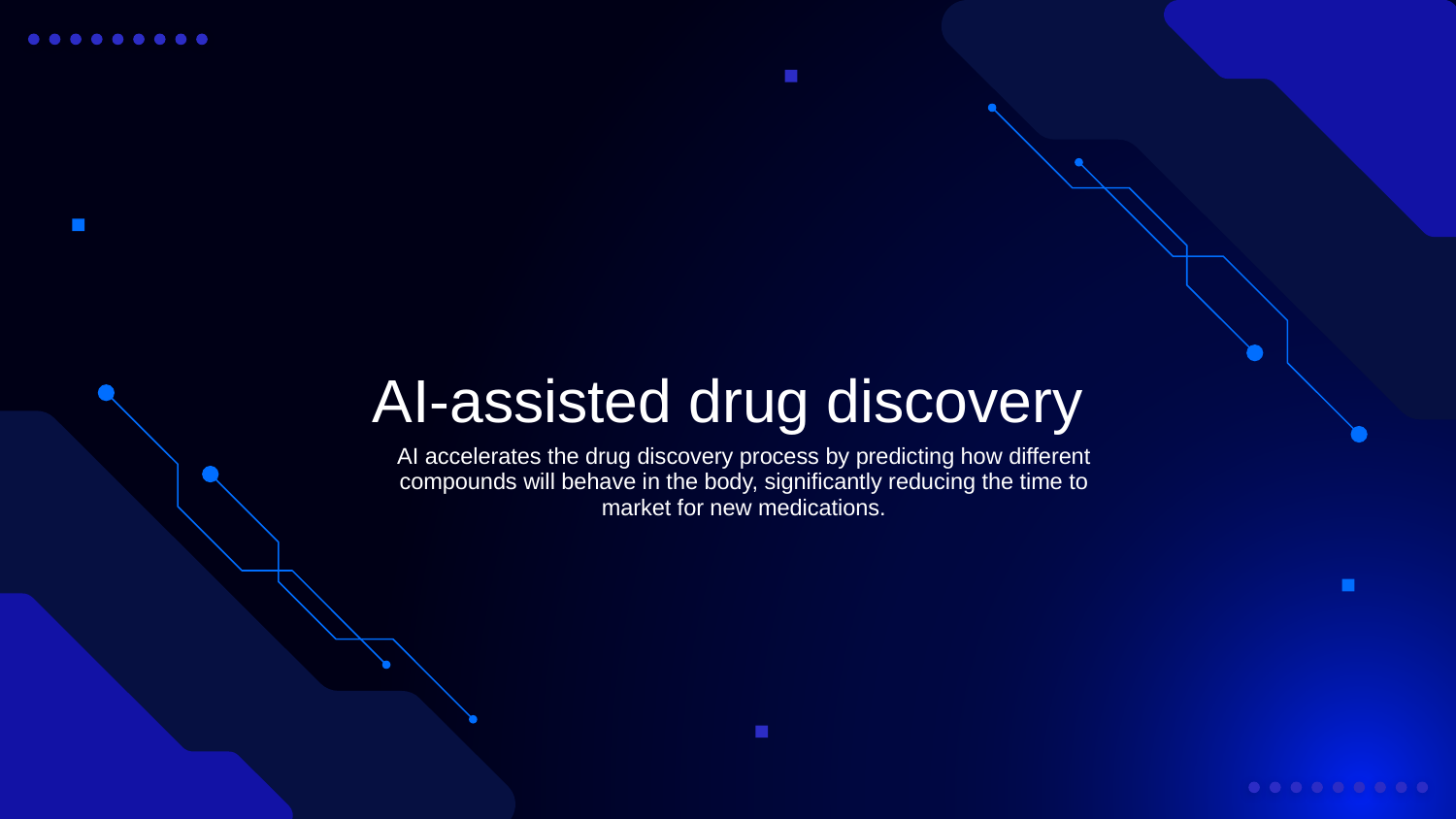

# AI-assisted drug discovery
AI accelerates the drug discovery process by predicting how different compounds will behave in the body, significantly reducing the time to market for new medications.